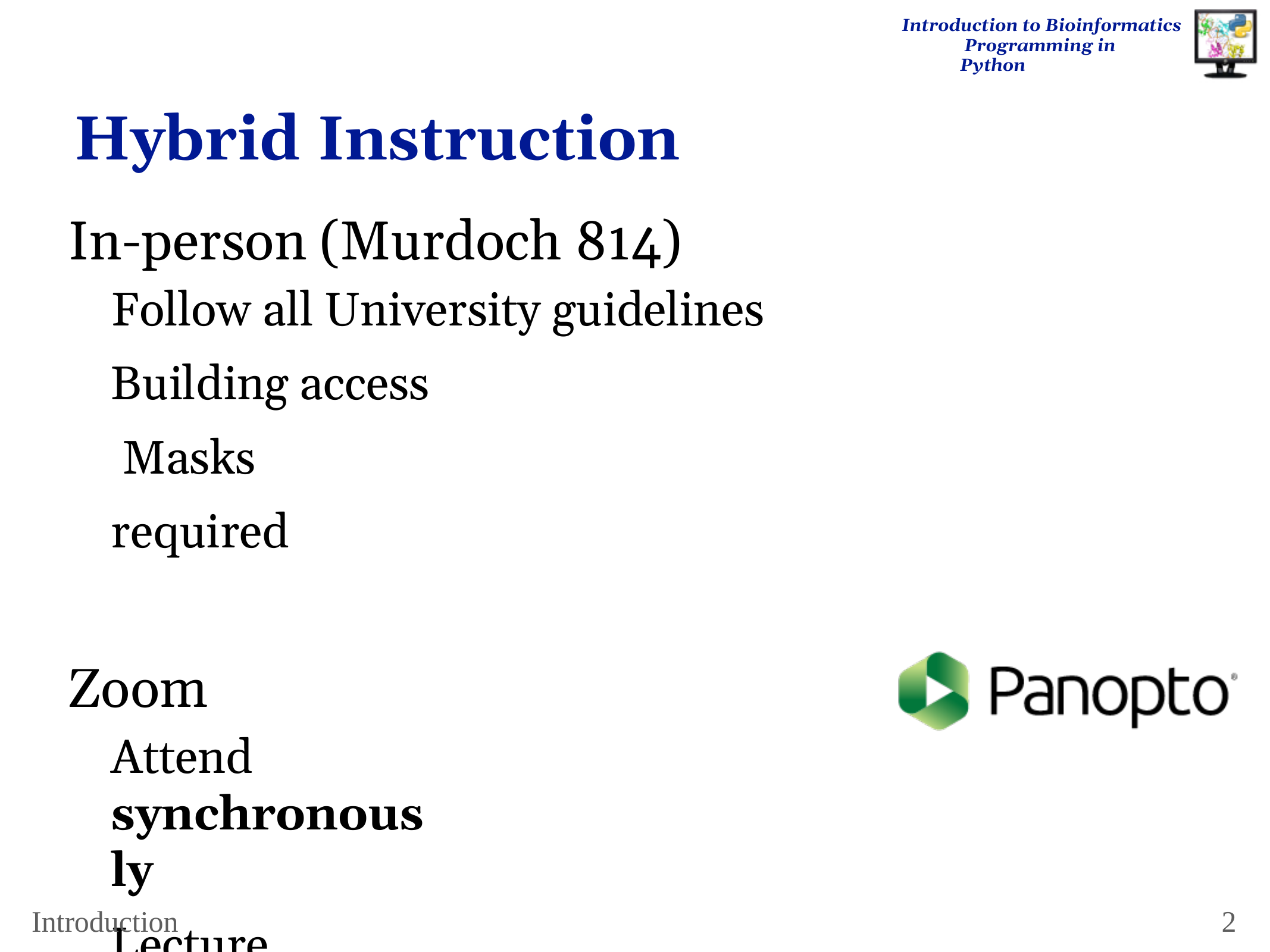

Introduction to Bioinformatics  Programming in Python
# Hybrid	Instruction
In-person (Murdoch 814)
Follow all University guidelines
Building access  Masks required

Zoom
Attend synchronously
Lecture recordings are for reference

Introduction
2